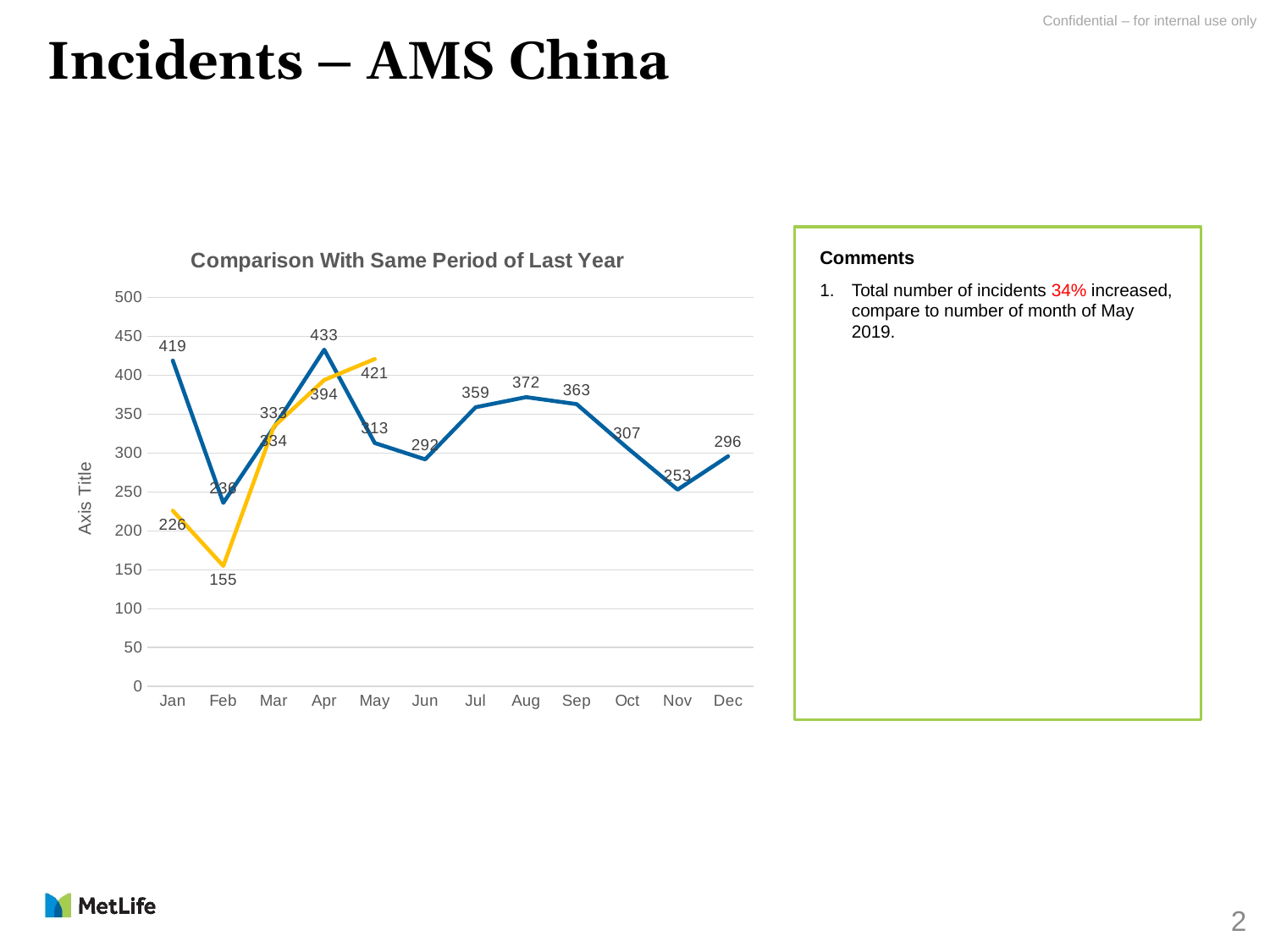

# Incidents – AMS China

### Chart: Comparison With Same Period of Last Year

| Category | 2019 | 2020 |
|---|---|---|
| Jan | 419.0 | 226.0 |
| Feb | 236.0 | 155.0 |
| Mar | 333.0 | 334.0 |
| Apr | 433.0 | 394.0 |
| May | 313.0 | 421.0 |
| Jun | 292.0 | None |
| Jul | 359.0 | None |
| Aug | 372.0 | None |
| Sep | 363.0 | None |
| Oct | 307.0 | None |
| Nov | 253.0 | None |
| Dec | 296.0 | None |
Comments
Total number of incidents 34% increased, compare to number of month of May 2019.